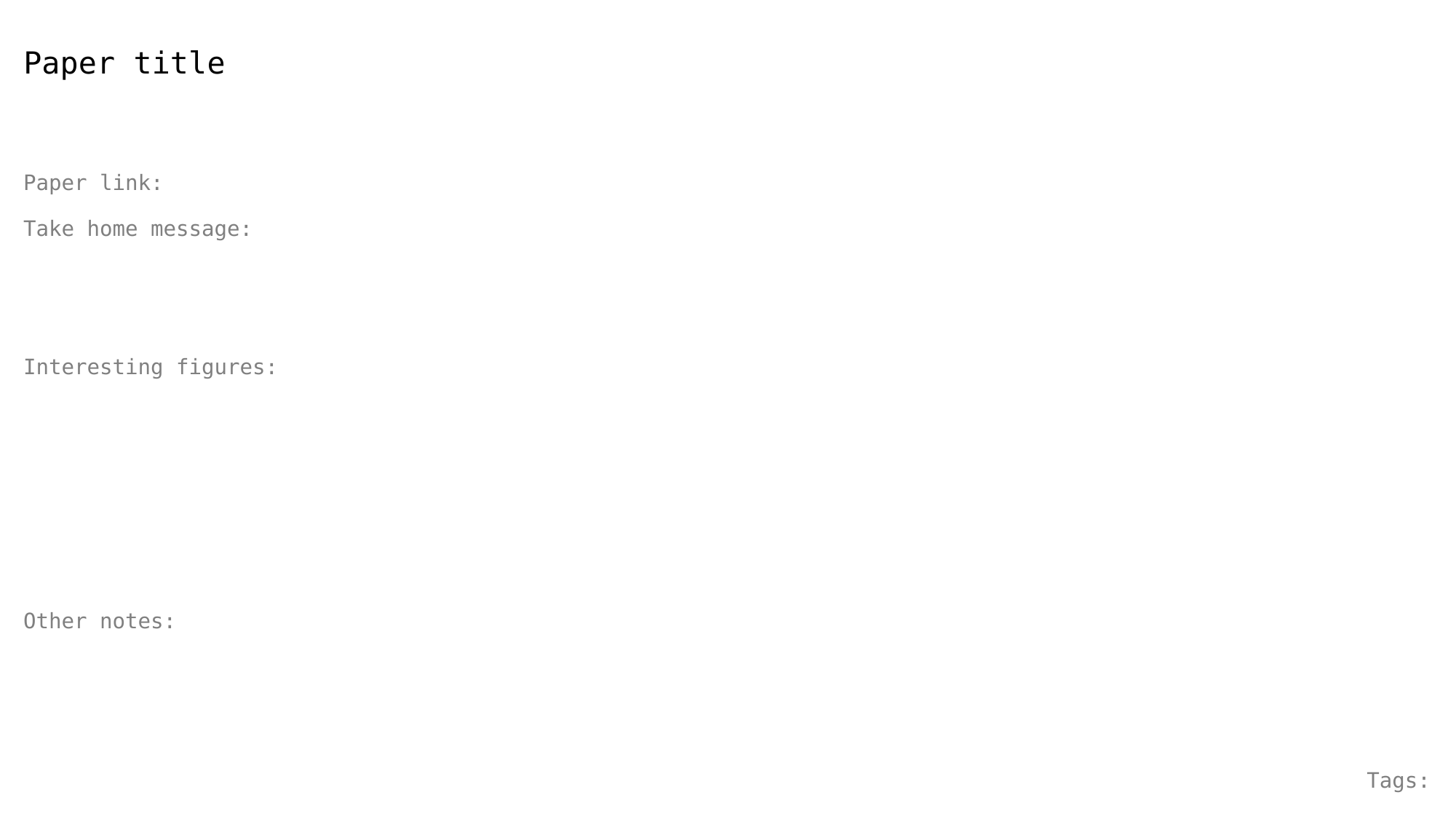

# Paper title
Paper link:
Take home message:
Interesting figures:
Other notes:
Tags: